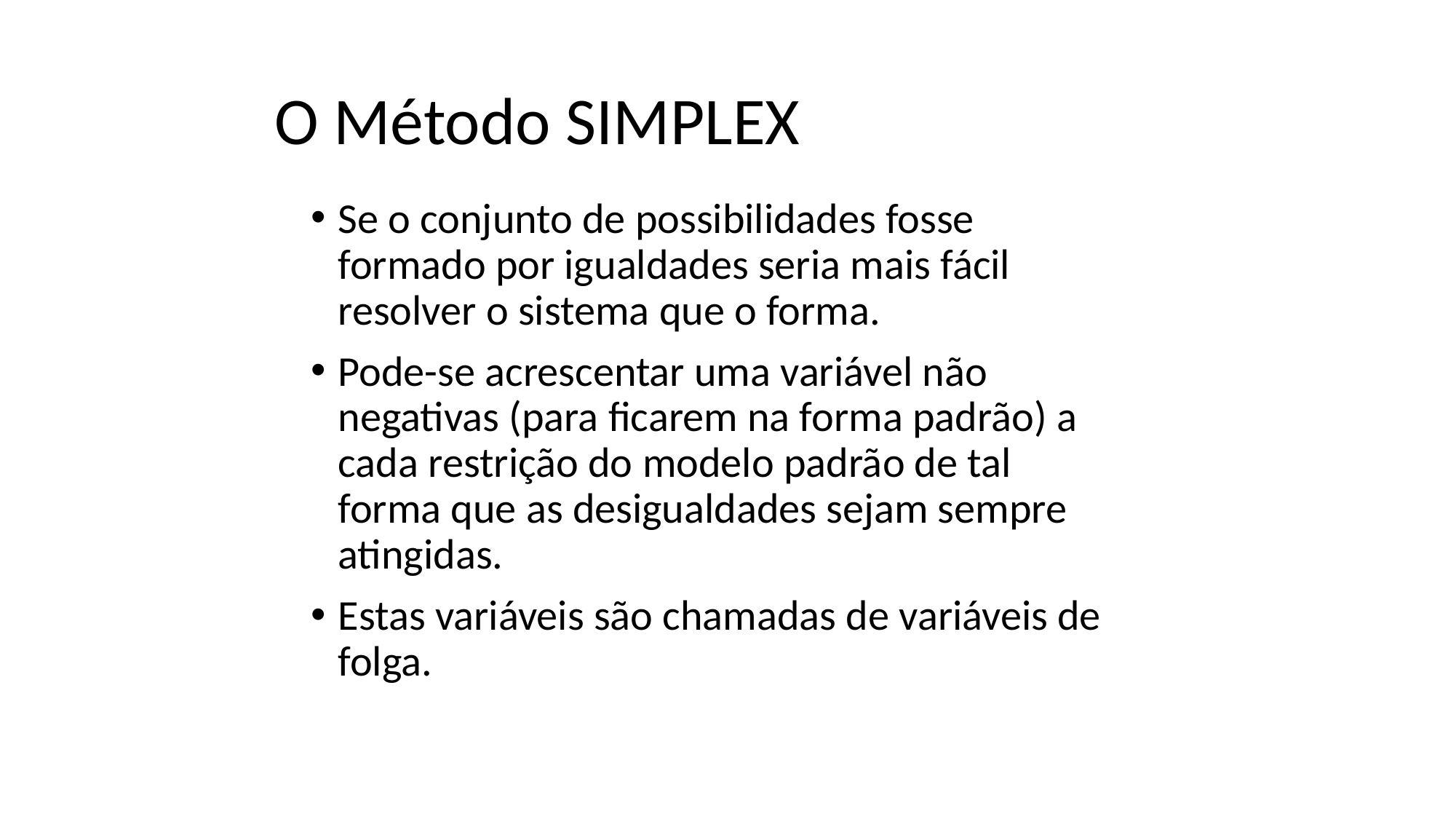

# O Método SIMPLEX
Se o conjunto de possibilidades fosse formado por igualdades seria mais fácil resolver o sistema que o forma.
Pode-se acrescentar uma variável não negativas (para ficarem na forma padrão) a cada restrição do modelo padrão de tal forma que as desigualdades sejam sempre atingidas.
Estas variáveis são chamadas de variáveis de folga.